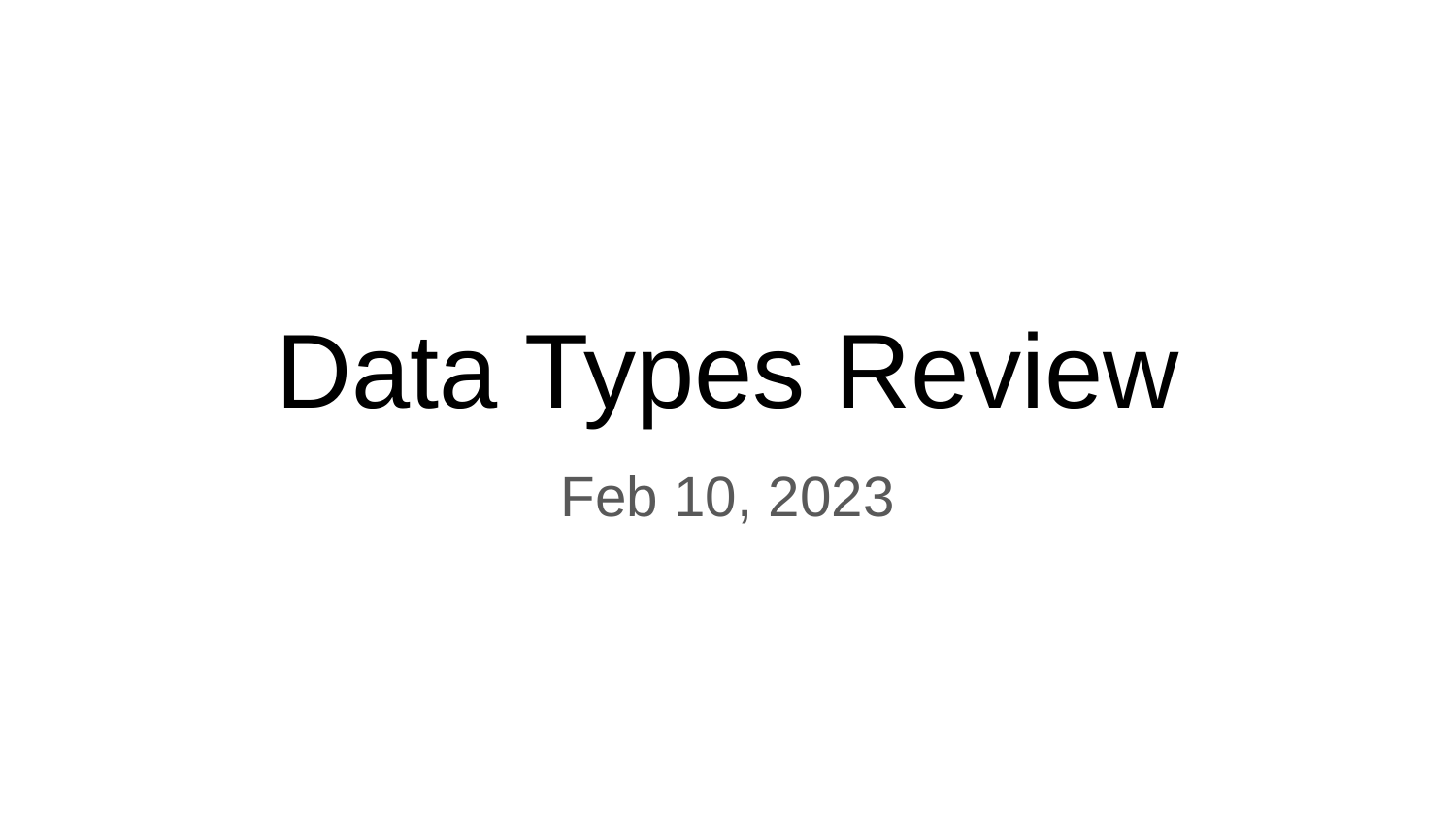

# Data Types Review
Feb 10, 2023